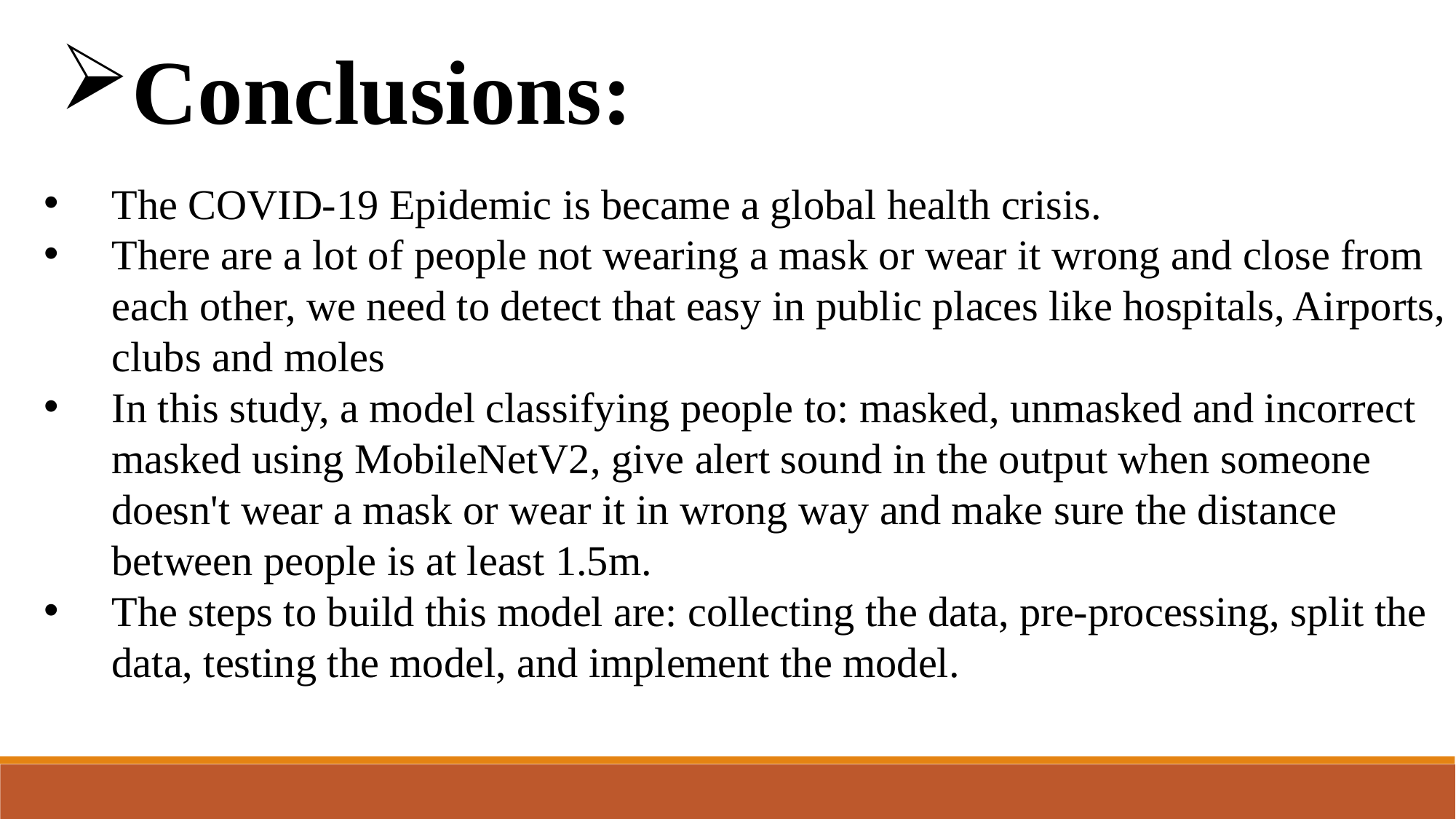

Conclusions:
The COVID-19 Epidemic is became a global health crisis.
There are a lot of people not wearing a mask or wear it wrong and close from each other, we need to detect that easy in public places like hospitals, Airports, clubs and moles
In this study, a model classifying people to: masked, unmasked and incorrect masked using MobileNetV2, give alert sound in the output when someone doesn't wear a mask or wear it in wrong way and make sure the distance between people is at least 1.5m.
The steps to build this model are: collecting the data, pre-processing, split the data, testing the model, and implement the model.